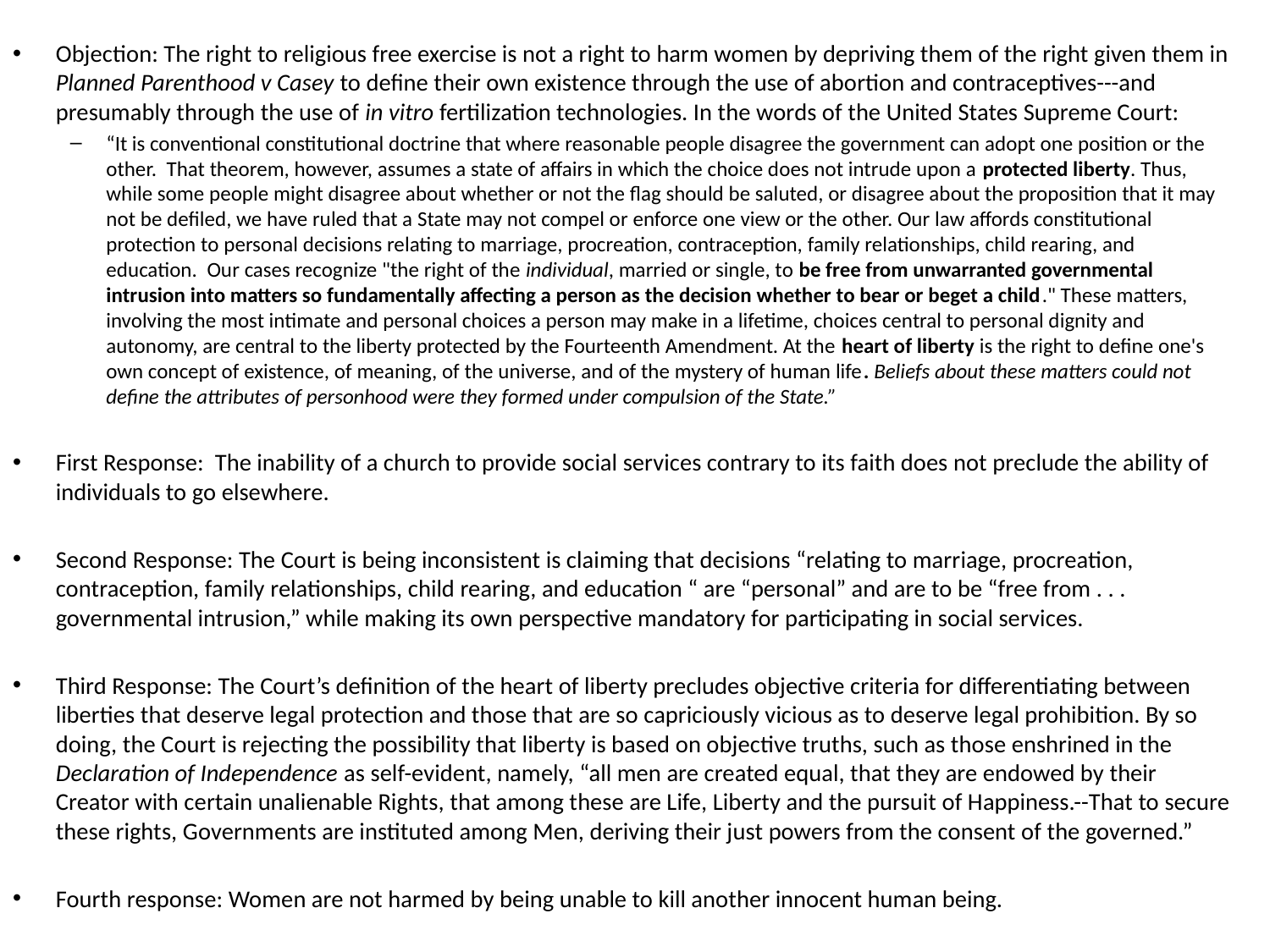

Objection: The right to religious free exercise is not a right to harm women by depriving them of the right given them in Planned Parenthood v Casey to define their own existence through the use of abortion and contraceptives---and presumably through the use of in vitro fertilization technologies. In the words of the United States Supreme Court:
“It is conventional constitutional doctrine that where reasonable people disagree the government can adopt one position or the other.  That theorem, however, assumes a state of affairs in which the choice does not intrude upon a protected liberty. Thus, while some people might disagree about whether or not the flag should be saluted, or disagree about the proposition that it may not be defiled, we have ruled that a State may not compel or enforce one view or the other. Our law affords constitutional protection to personal decisions relating to marriage, procreation, contraception, family relationships, child rearing, and education.  Our cases recognize "the right of the individual, married or single, to be free from unwarranted governmental intrusion into matters so fundamentally affecting a person as the decision whether to bear or beget a child." These matters, involving the most intimate and personal choices a person may make in a lifetime, choices central to personal dignity and autonomy, are central to the liberty protected by the Fourteenth Amendment. At the heart of liberty is the right to define one's own concept of existence, of meaning, of the universe, and of the mystery of human life. Beliefs about these matters could not define the attributes of personhood were they formed under compulsion of the State.”

First Response:  The inability of a church to provide social services contrary to its faith does not preclude the ability of individuals to go elsewhere.

Second Response: The Court is being inconsistent is claiming that decisions “relating to marriage, procreation, contraception, family relationships, child rearing, and education “ are “personal” and are to be “free from . . .  governmental intrusion,” while making its own perspective mandatory for participating in social services.

Third Response: The Court’s definition of the heart of liberty precludes objective criteria for differentiating between liberties that deserve legal protection and those that are so capriciously vicious as to deserve legal prohibition. By so doing, the Court is rejecting the possibility that liberty is based on objective truths, such as those enshrined in the Declaration of Independence as self-evident, namely, “all men are created equal, that they are endowed by their Creator with certain unalienable Rights, that among these are Life, Liberty and the pursuit of Happiness.--That to secure these rights, Governments are instituted among Men, deriving their just powers from the consent of the governed.”

Fourth response: Women are not harmed by being unable to kill another innocent human being.